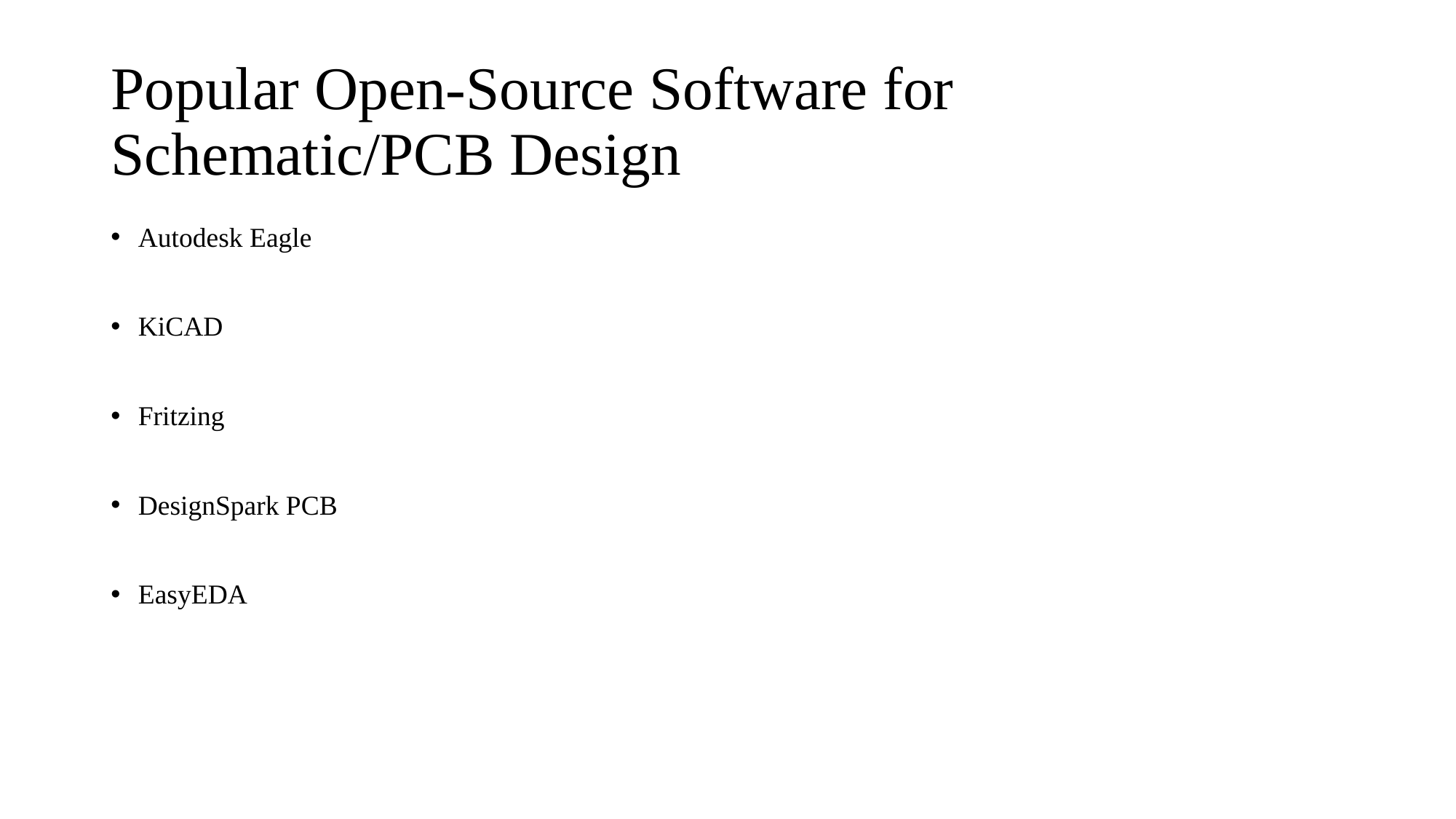

# Popular Open-Source Software for Schematic/PCB Design
Autodesk Eagle

KiCAD

Fritzing

DesignSpark PCB

EasyEDA